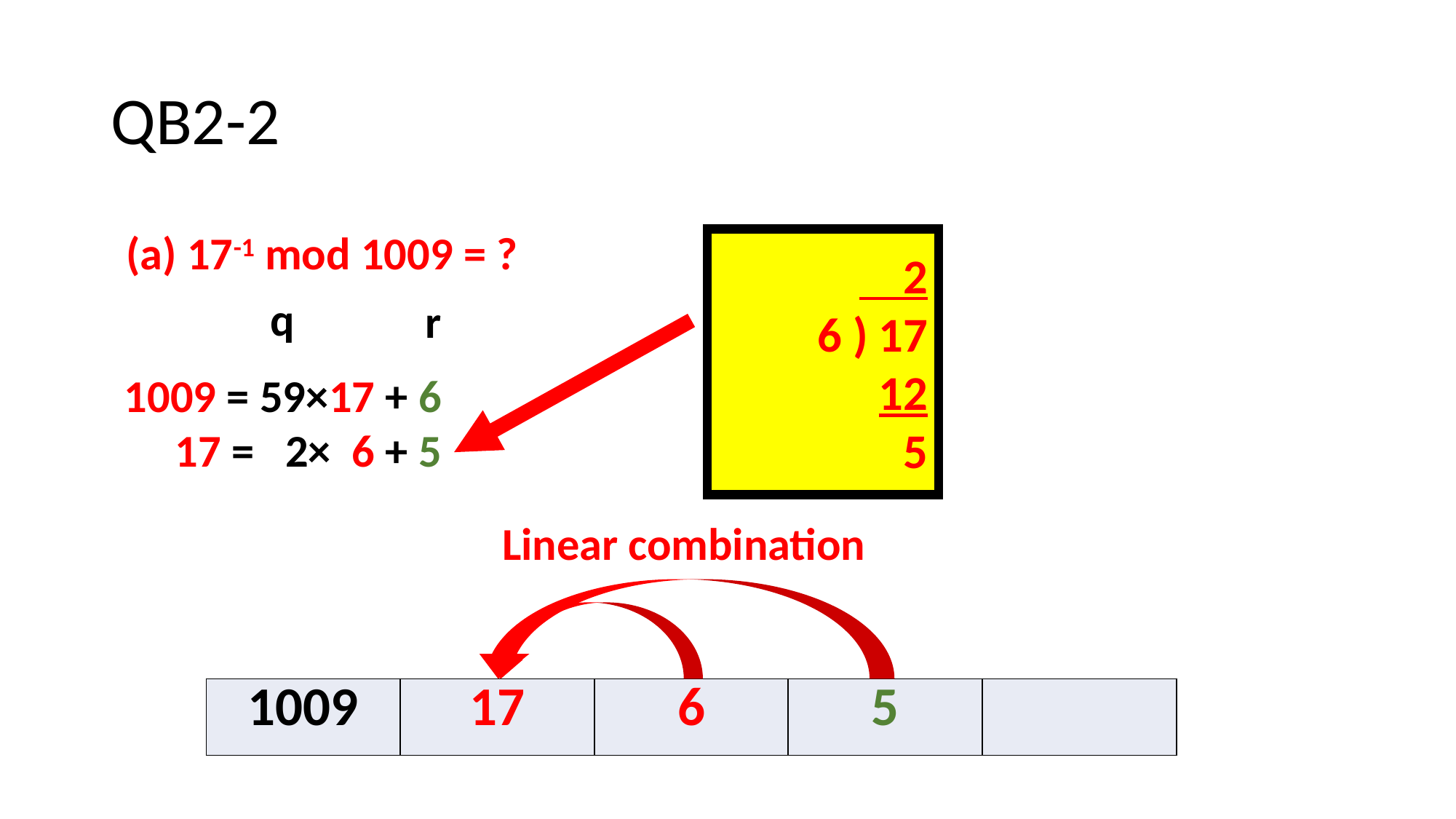

# QB2-2
(a) 17-1 mod 1009 = ?
    2
6 ) 17
12
5
q
r
1009 = 59×17 + 6
17 =   2×  6 + 5
Linear combination

| 1009 | 17 | 6 | 5 |  |
| --- | --- | --- | --- | --- |